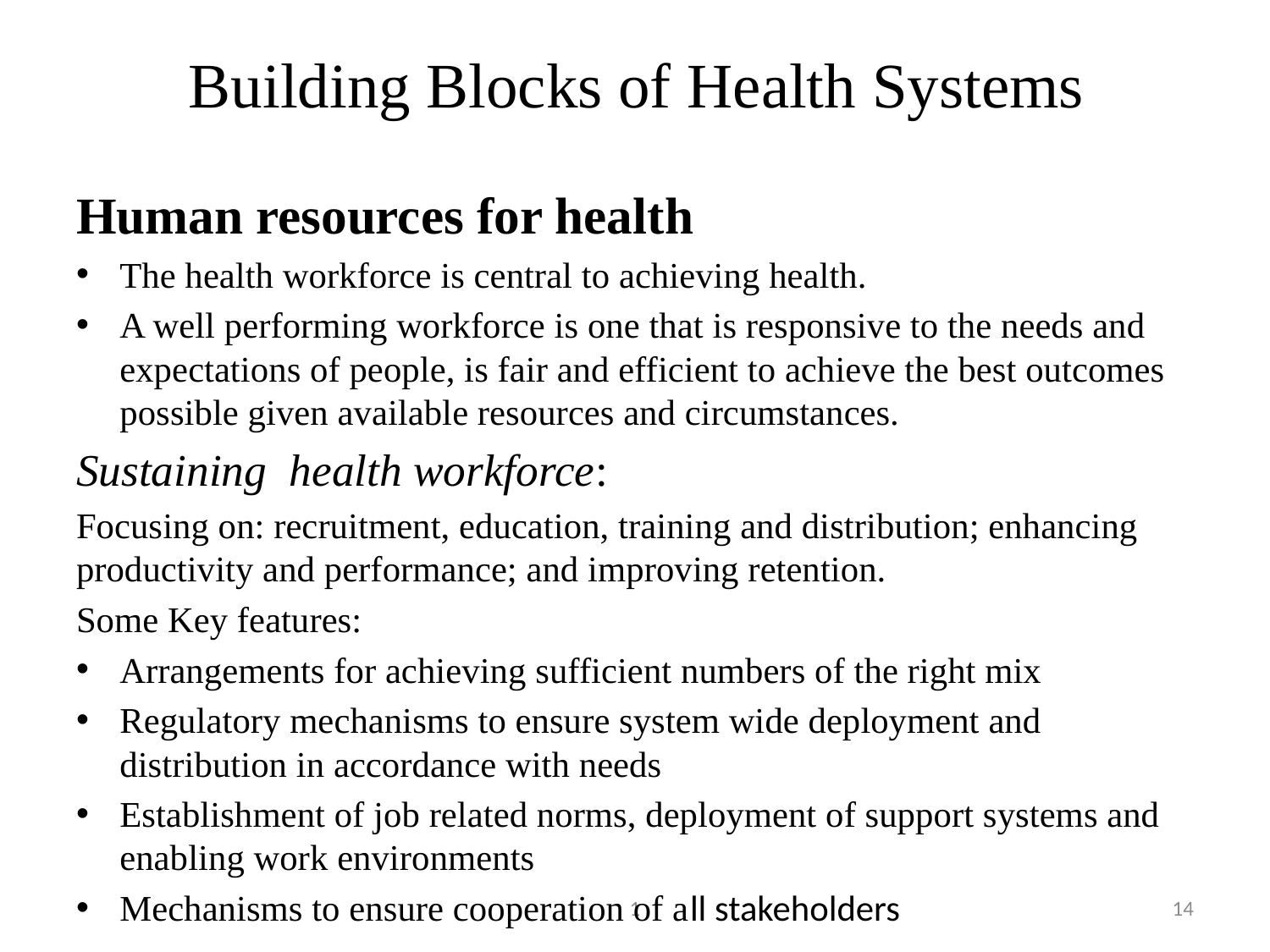

# Building Blocks of Health Systems
Human resources for health
The health workforce is central to achieving health.
A well performing workforce is one that is responsive to the needs and expectations of people, is fair and efficient to achieve the best outcomes possible given available resources and circumstances.
Sustaining  health workforce:
Focusing on: recruitment, education, training and distribution; enhancing productivity and performance; and improving retention.
Some Key features:
Arrangements for achieving sufficient numbers of the right mix
Regulatory mechanisms to ensure system wide deployment and distribution in accordance with needs
Establishment of job related norms, deployment of support systems and enabling work environments
Mechanisms to ensure cooperation of all stakeholders

1
14